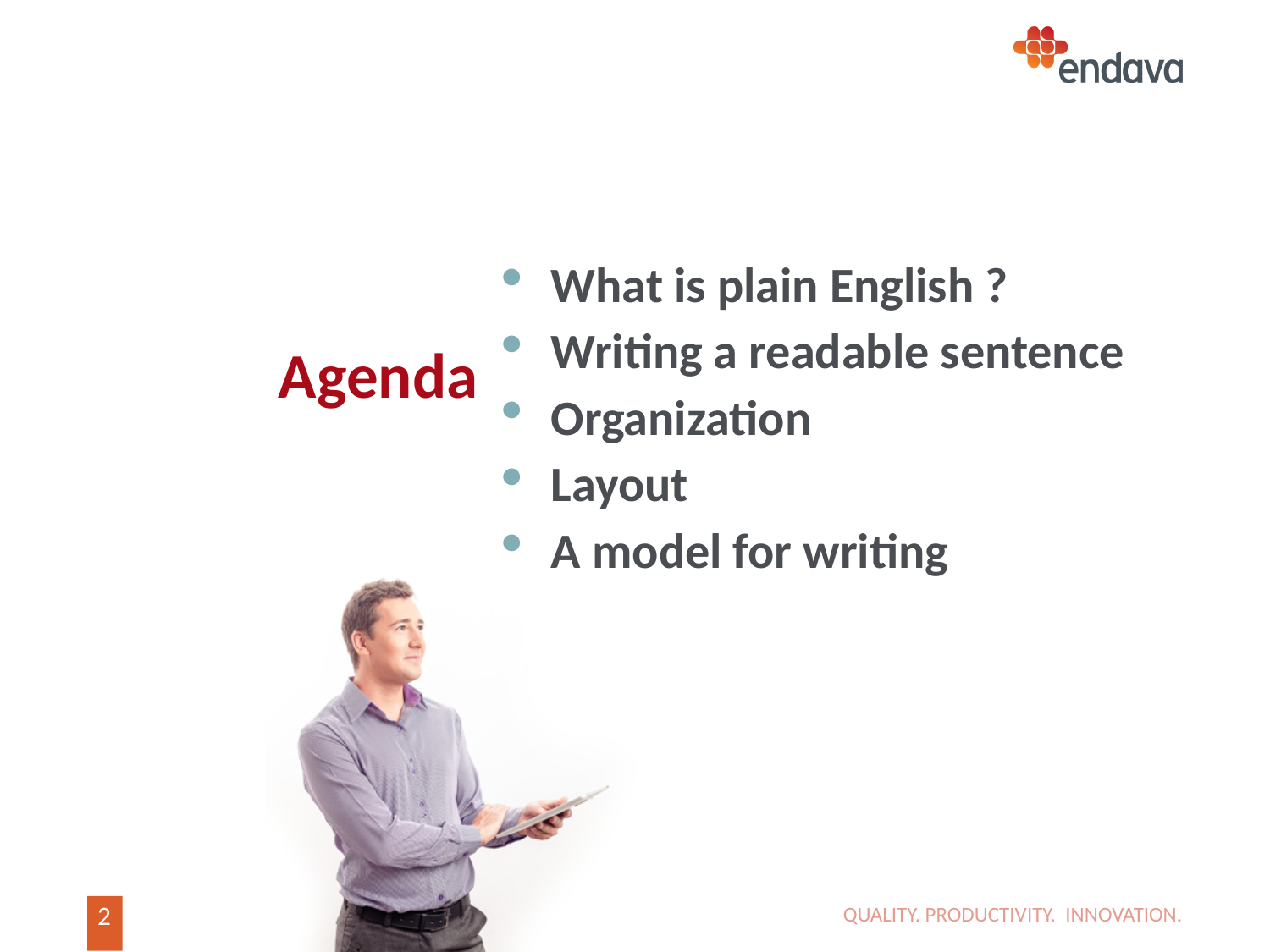

What is plain English ?
Writing a readable sentence
Organization
Layout
A model for writing
# Agenda
QUALITY. PRODUCTIVITY.  INNOVATION.